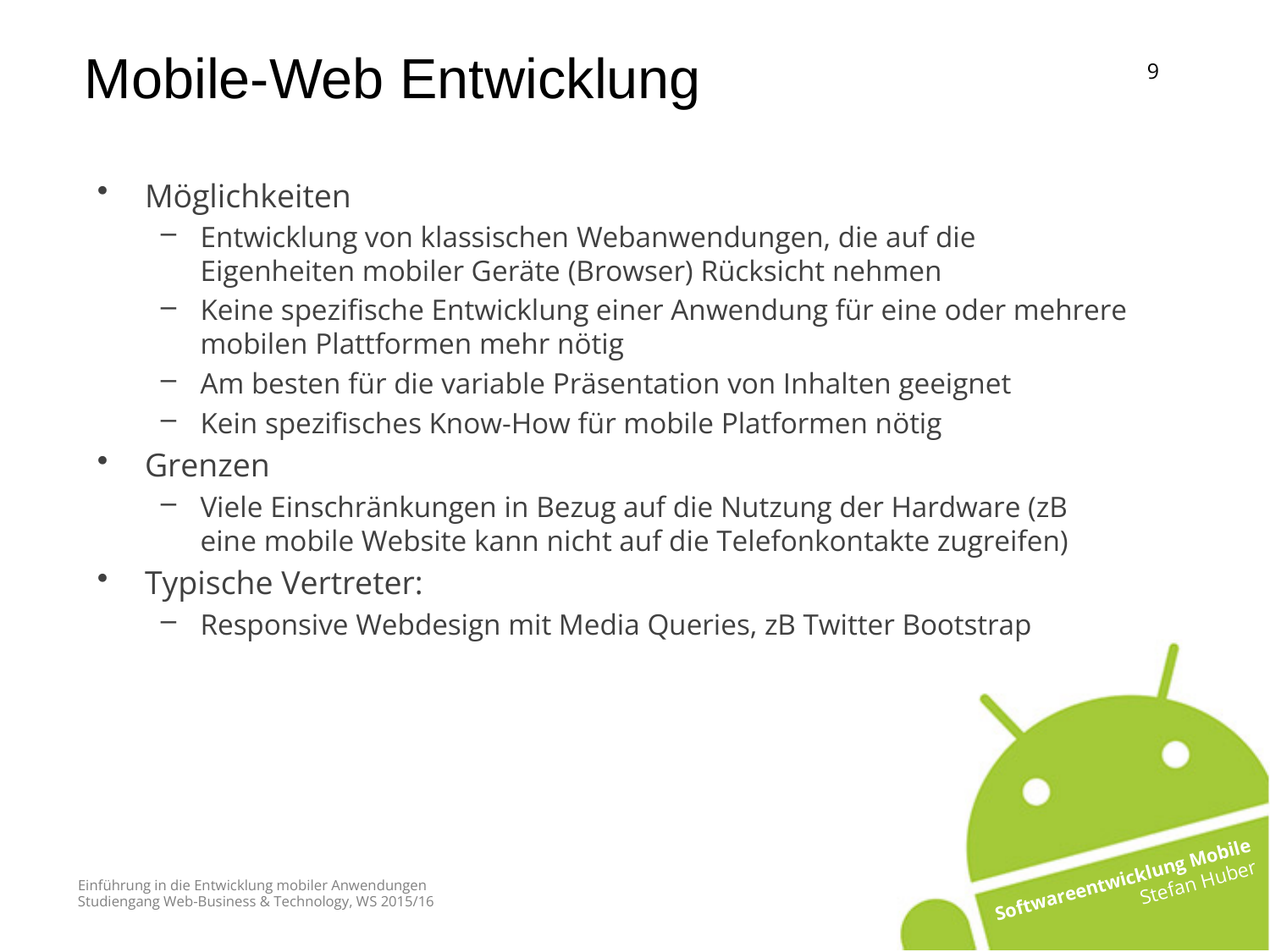

Mobile-Web Entwicklung
Möglichkeiten
Entwicklung von klassischen Webanwendungen, die auf die Eigenheiten mobiler Geräte (Browser) Rücksicht nehmen
Keine spezifische Entwicklung einer Anwendung für eine oder mehrere mobilen Plattformen mehr nötig
Am besten für die variable Präsentation von Inhalten geeignet
Kein spezifisches Know-How für mobile Platformen nötig
Grenzen
Viele Einschränkungen in Bezug auf die Nutzung der Hardware (zB eine mobile Website kann nicht auf die Telefonkontakte zugreifen)
Typische Vertreter:
Responsive Webdesign mit Media Queries, zB Twitter Bootstrap
# Einführung in die Entwicklung mobiler Anwendungen